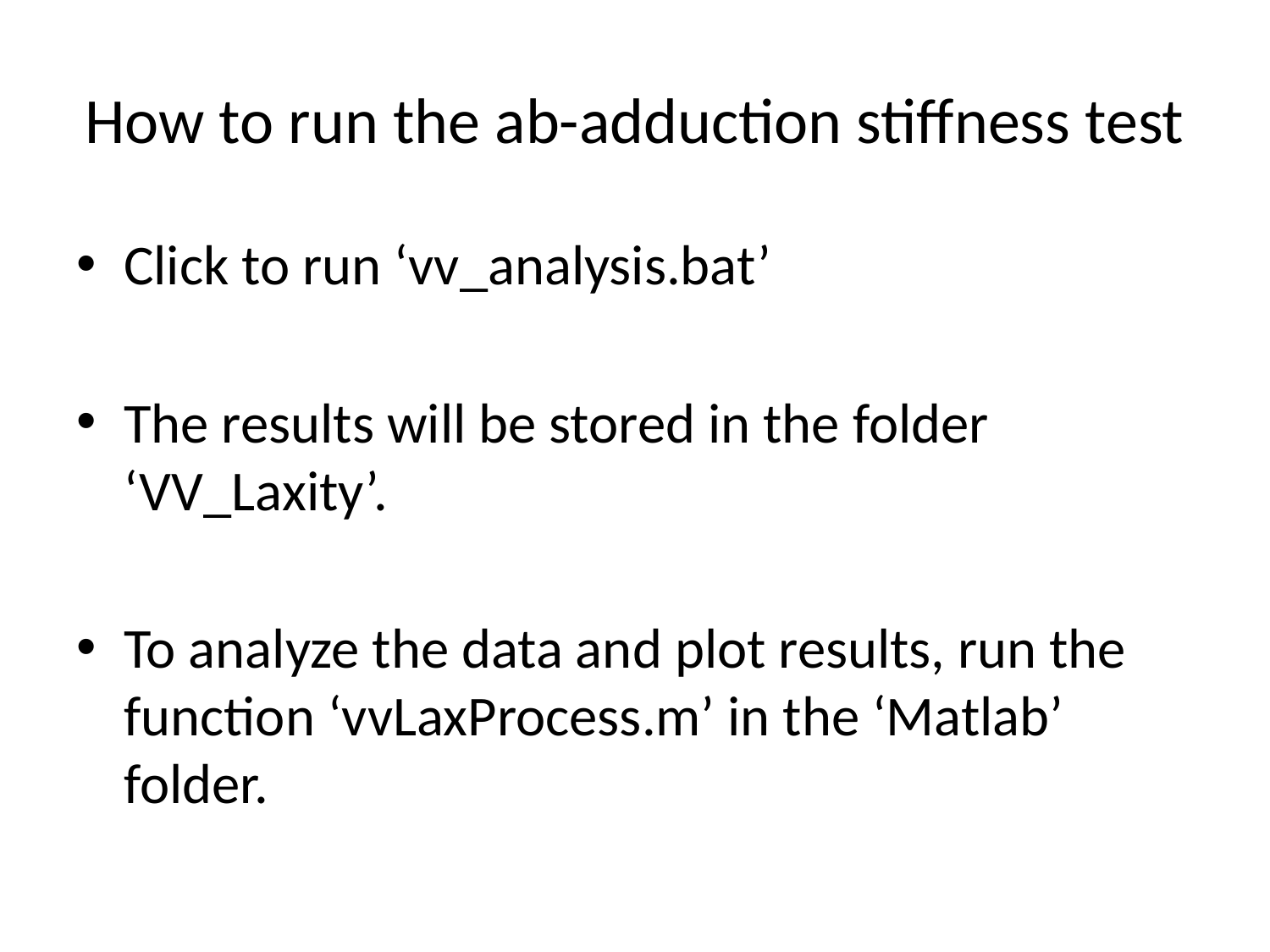

# How to run the ab-adduction stiffness test
Click to run ‘vv_analysis.bat’

The results will be stored in the folder ‘VV_Laxity’.

To analyze the data and plot results, run the function ‘vvLaxProcess.m’ in the ‘Matlab’ folder.